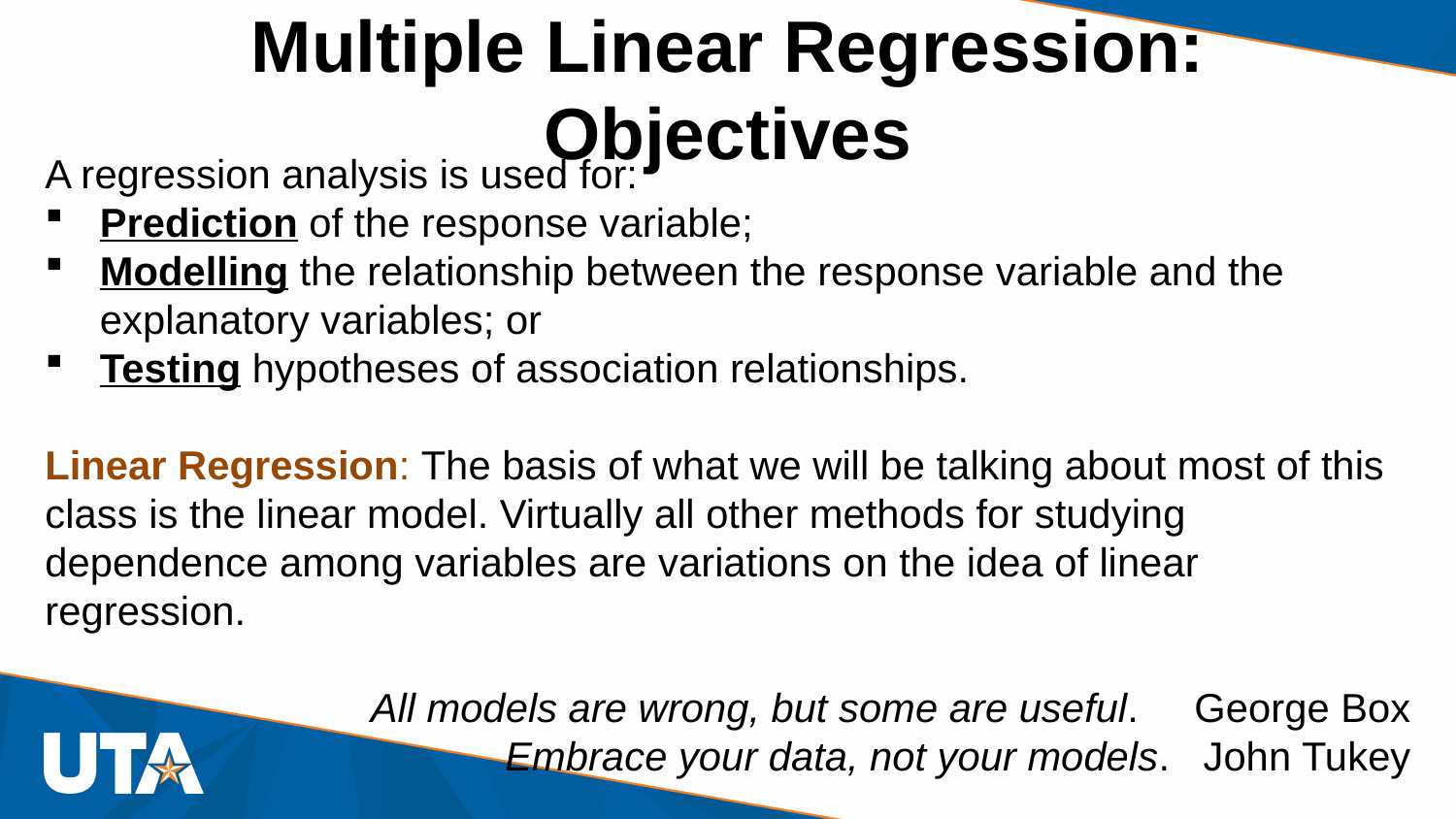

# Multiple Linear Regression: Objectives
A regression analysis is used for:
Prediction of the response variable;
Modelling the relationship between the response variable and the explanatory variables; or
Testing hypotheses of association relationships.

Linear Regression: The basis of what we will be talking about most of this class is the linear model. Virtually all other methods for studying dependence among variables are variations on the idea of linear regression.

All models are wrong, but some are useful.     George Box
Embrace your data, not your models.   John Tukey